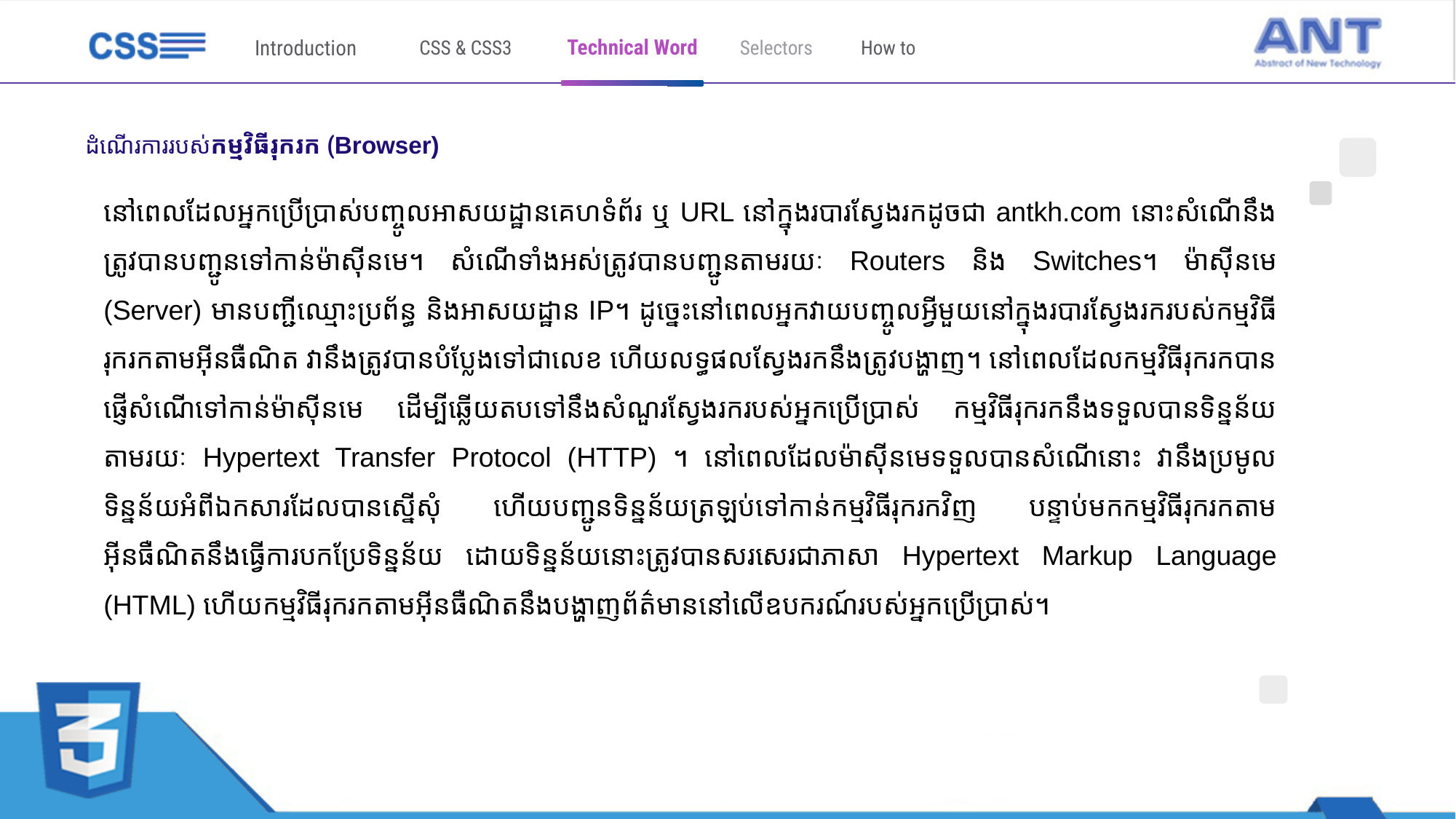

Technical Word
How to
Introduction
CSS & CSS3
Selectors

ដំណើរការរបស់កម្មវិធីរុករក (Browser)

នៅពេលដែលអ្នកប្រើប្រាស់បញ្ចូលអាសយដ្ឋានគេហទំព័រ ឬ URL នៅក្នុងរបារស្វែងរកដូចជា antkh.com នោះសំណើនឹងត្រូវបានបញ្ជូនទៅកាន់ម៉ាស៊ីនមេ។ សំណើទាំងអស់ត្រូវបានបញ្ជូនតាមរយៈ Routers និង Switches។​ ម៉ាស៊ីនមេ (Server) មានបញ្ជីឈ្មោះប្រព័ន្ធ និងអាសយដ្ឋាន IP។ ដូច្នេះនៅពេលអ្នកវាយបញ្ចូលអ្វីមួយនៅក្នុងរបារស្វែងរករបស់កម្មវិធីរុករកតាមអ៊ីនធឺណិត វានឹងត្រូវបានបំប្លែងទៅជាលេខ ហើយលទ្ធផលស្វែងរកនឹងត្រូវបង្ហាញ។ នៅពេលដែលកម្មវិធីរុករកបានផ្ញើសំណើទៅកាន់ម៉ាស៊ីនមេ ដើម្បីឆ្លើយតបទៅនឹងសំណួរស្វែងរករបស់អ្នកប្រើប្រាស់ កម្មវិធីរុករកនឹងទទួលបានទិន្នន័យតាមរយៈ Hypertext Transfer Protocol (HTTP) ។ នៅពេលដែលម៉ាស៊ីនមេទទួលបានសំណើនោះ វានឹងប្រមូលទិន្នន័យអំពីឯកសារដែលបានស្នើសុំ ហើយបញ្ជូនទិន្នន័យត្រឡប់ទៅកាន់កម្មវិធីរុករកវិញ បន្ទាប់មកកម្មវិធីរុករកតាមអ៊ីនធឺណិតនឹងធ្វើការបកប្រែទិន្នន័យ ដោយទិន្នន័យនោះត្រូវបានសរសេរជាភាសា Hypertext Markup Language (HTML) ហើយកម្មវិធីរុករកតាមអ៊ីនធឺណិតនឹងបង្ហាញព័ត៌មាននៅលើឧបករណ៍របស់អ្នកប្រើប្រាស់។